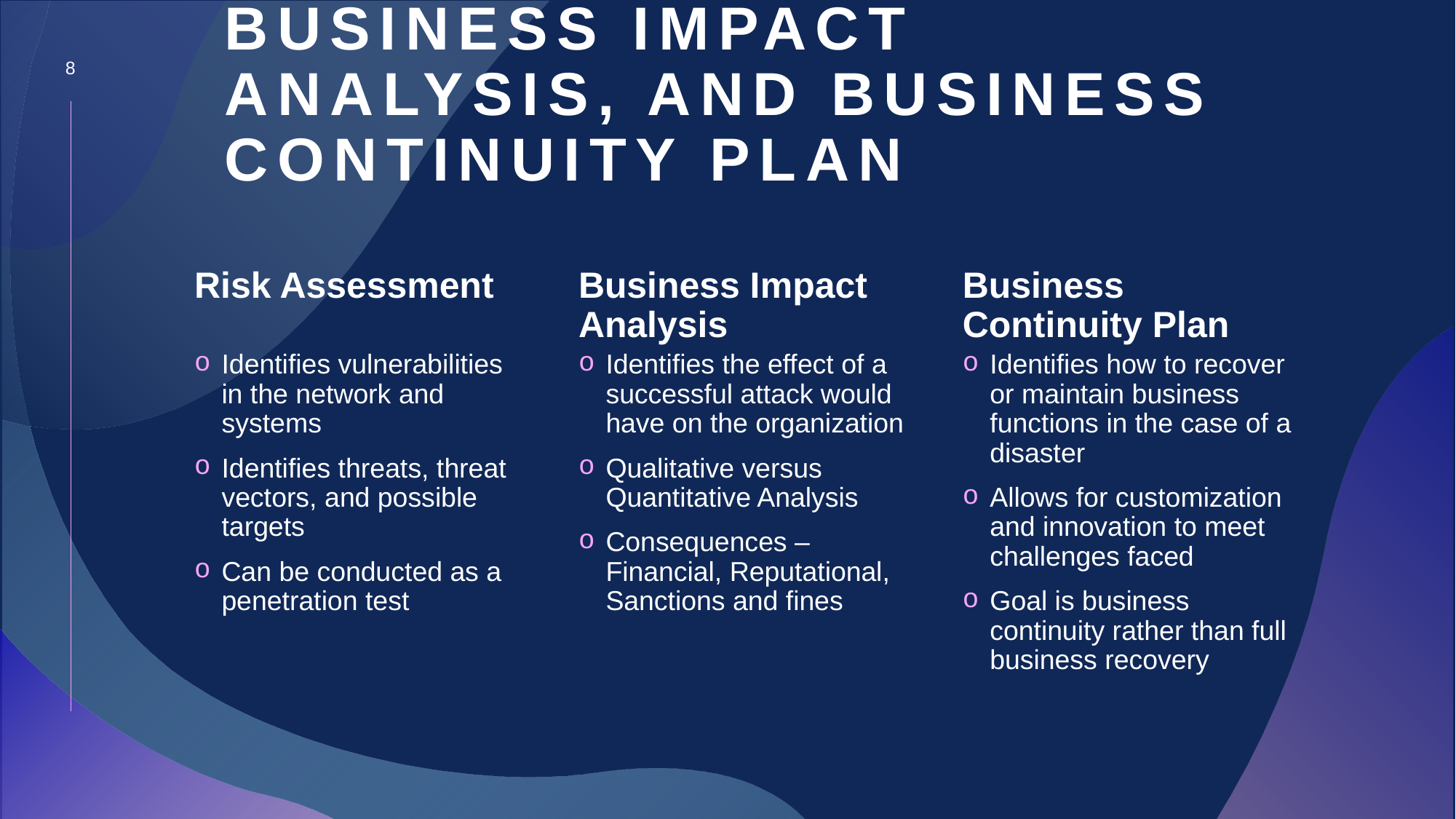

# Risk Assessment, Business Impact Analysis, and Business Continuity Plan
8
Risk Assessment

Business Impact Analysis
Business Continuity Plan
Identifies vulnerabilities in the network and systems
Identifies threats, threat vectors, and possible targets
Can be conducted as a penetration test

Identifies the effect of a successful attack would have on the organization
Qualitative versus Quantitative Analysis
Consequences – Financial, Reputational, Sanctions and fines

Identifies how to recover or maintain business functions in the case of a disaster
Allows for customization and innovation to meet challenges faced
Goal is business continuity rather than full business recovery